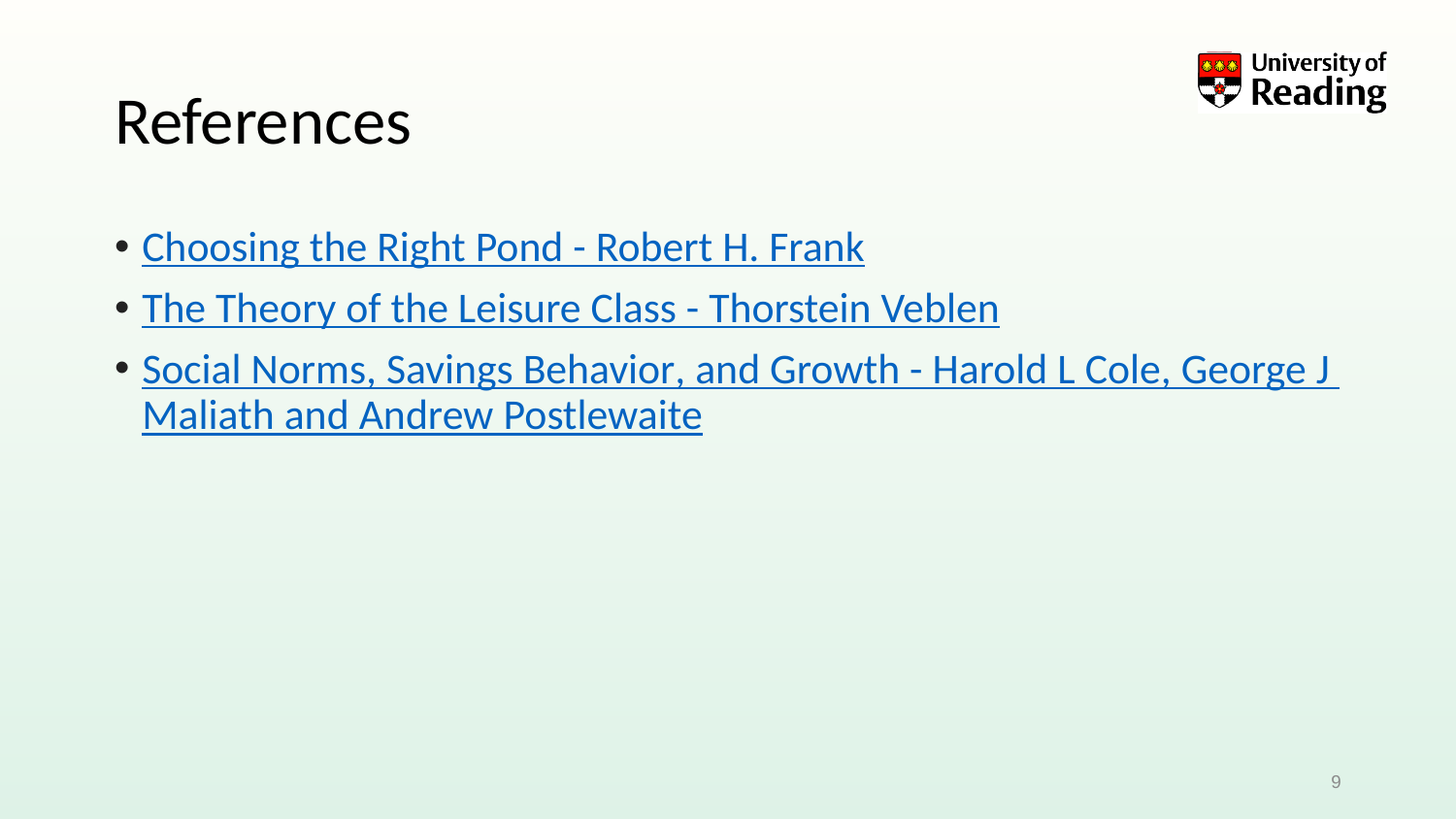

# References
Choosing the Right Pond - Robert H. Frank
The Theory of the Leisure Class - Thorstein Veblen
Social Norms, Savings Behavior, and Growth - Harold L Cole, George J Maliath and Andrew Postlewaite

9